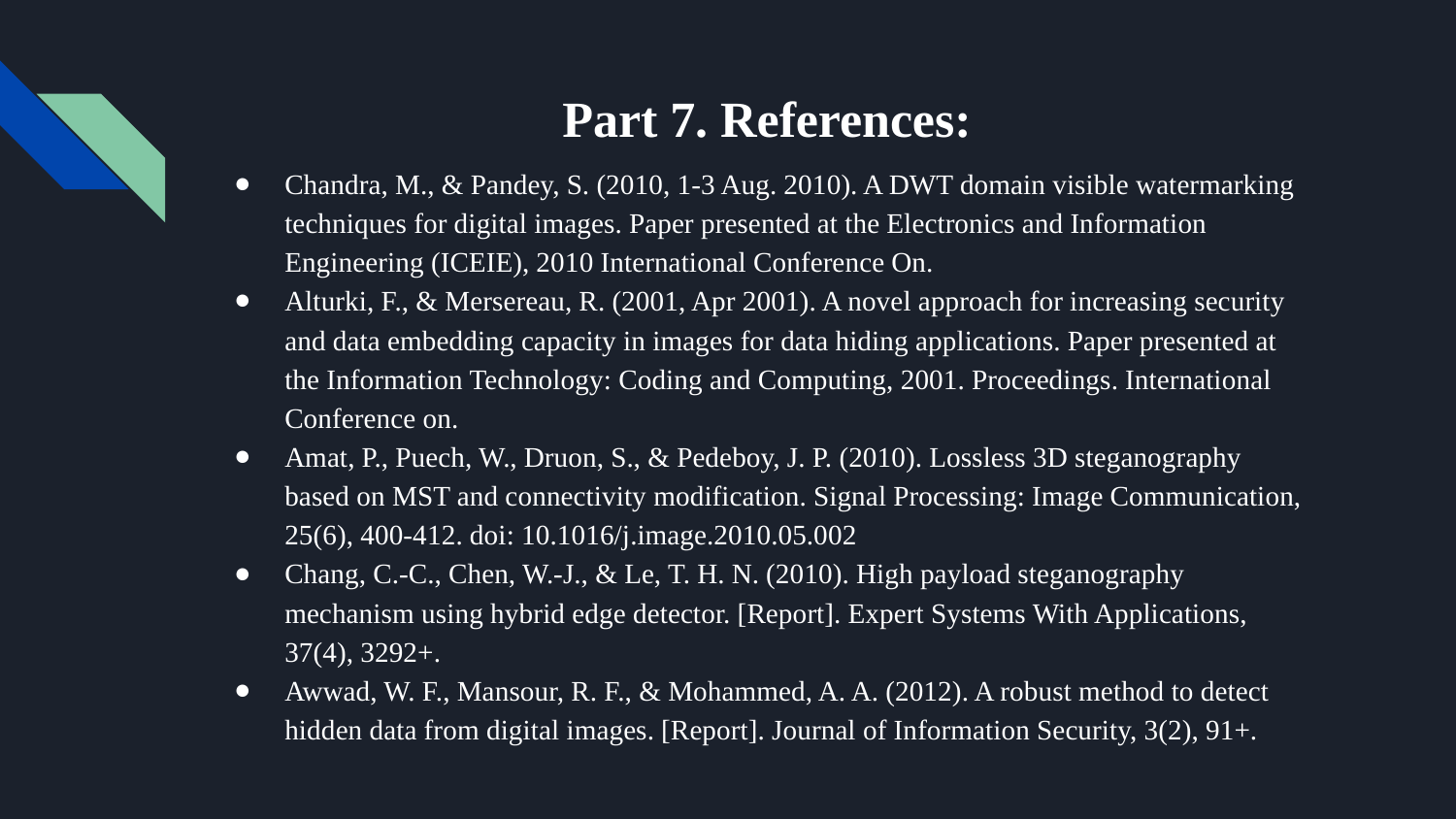

# Part 7. References:

Chandra, M., & Pandey, S. (2010, 1-3 Aug. 2010). A DWT domain visible watermarking techniques for digital images. Paper presented at the Electronics and Information Engineering (ICEIE), 2010 International Conference On.
Alturki, F., & Mersereau, R. (2001, Apr 2001). A novel approach for increasing security and data embedding capacity in images for data hiding applications. Paper presented at the Information Technology: Coding and Computing, 2001. Proceedings. International Conference on.
Amat, P., Puech, W., Druon, S., & Pedeboy, J. P. (2010). Lossless 3D steganography based on MST and connectivity modification. Signal Processing: Image Communication, 25(6), 400-412. doi: 10.1016/j.image.2010.05.002
Chang, C.-C., Chen, W.-J., & Le, T. H. N. (2010). High payload steganography mechanism using hybrid edge detector. [Report]. Expert Systems With Applications, 37(4), 3292+.
Awwad, W. F., Mansour, R. F., & Mohammed, A. A. (2012). A robust method to detect hidden data from digital images. [Report]. Journal of Information Security, 3(2), 91+.